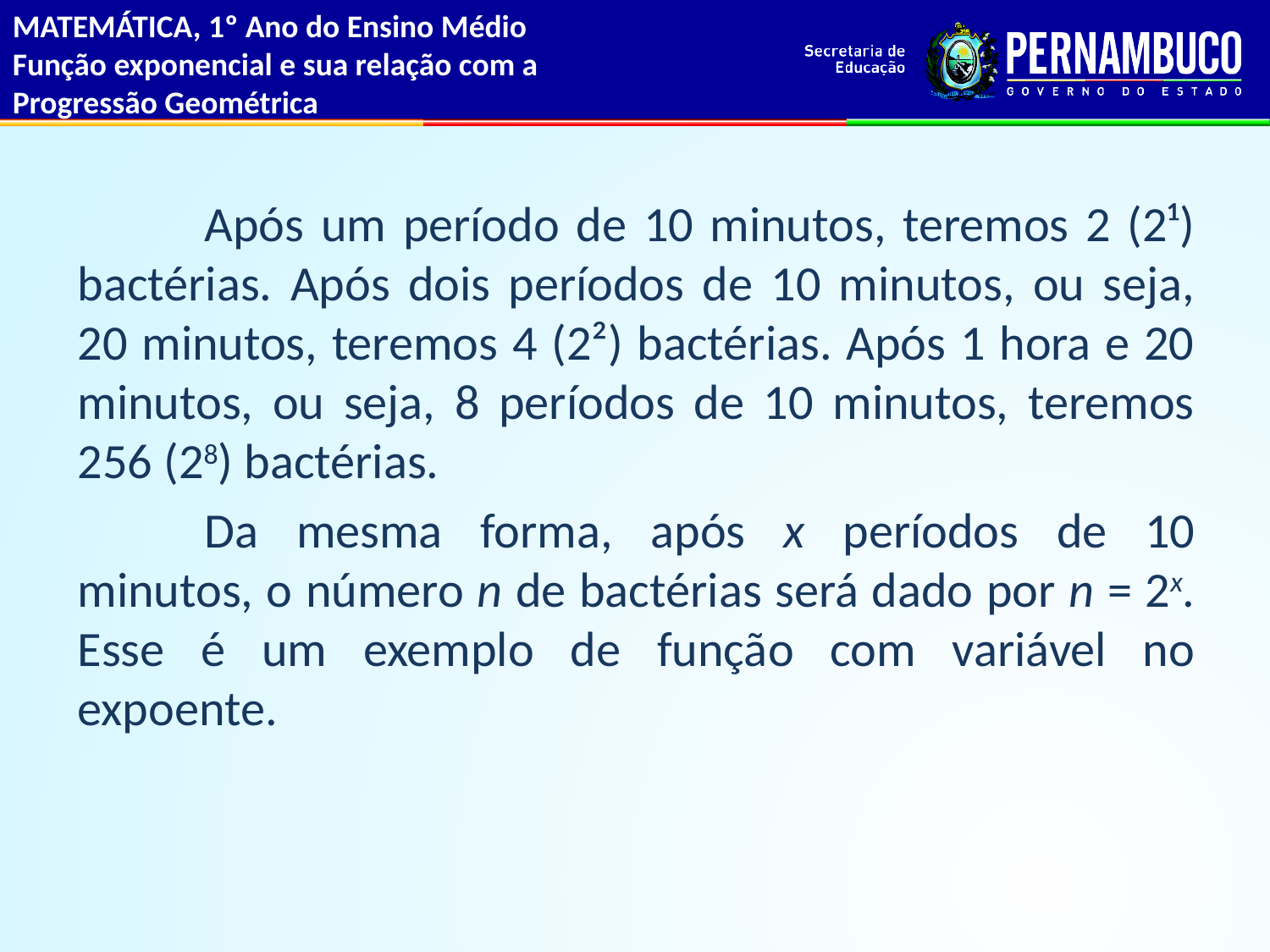

MATEMÁTICA, 1º Ano do Ensino Médio
Função exponencial e sua relação com a
Progressão Geométrica
	Após um período de 10 minutos, teremos 2 (2¹) bactérias. Após dois períodos de 10 minutos, ou seja, 20 minutos, teremos 4 (2²) bactérias. Após 1 hora e 20 minutos, ou seja, 8 períodos de 10 minutos, teremos 256 (28) bactérias.
	Da mesma forma, após x períodos de 10 minutos, o número n de bactérias será dado por n = 2x. Esse é um exemplo de função com variável no expoente.